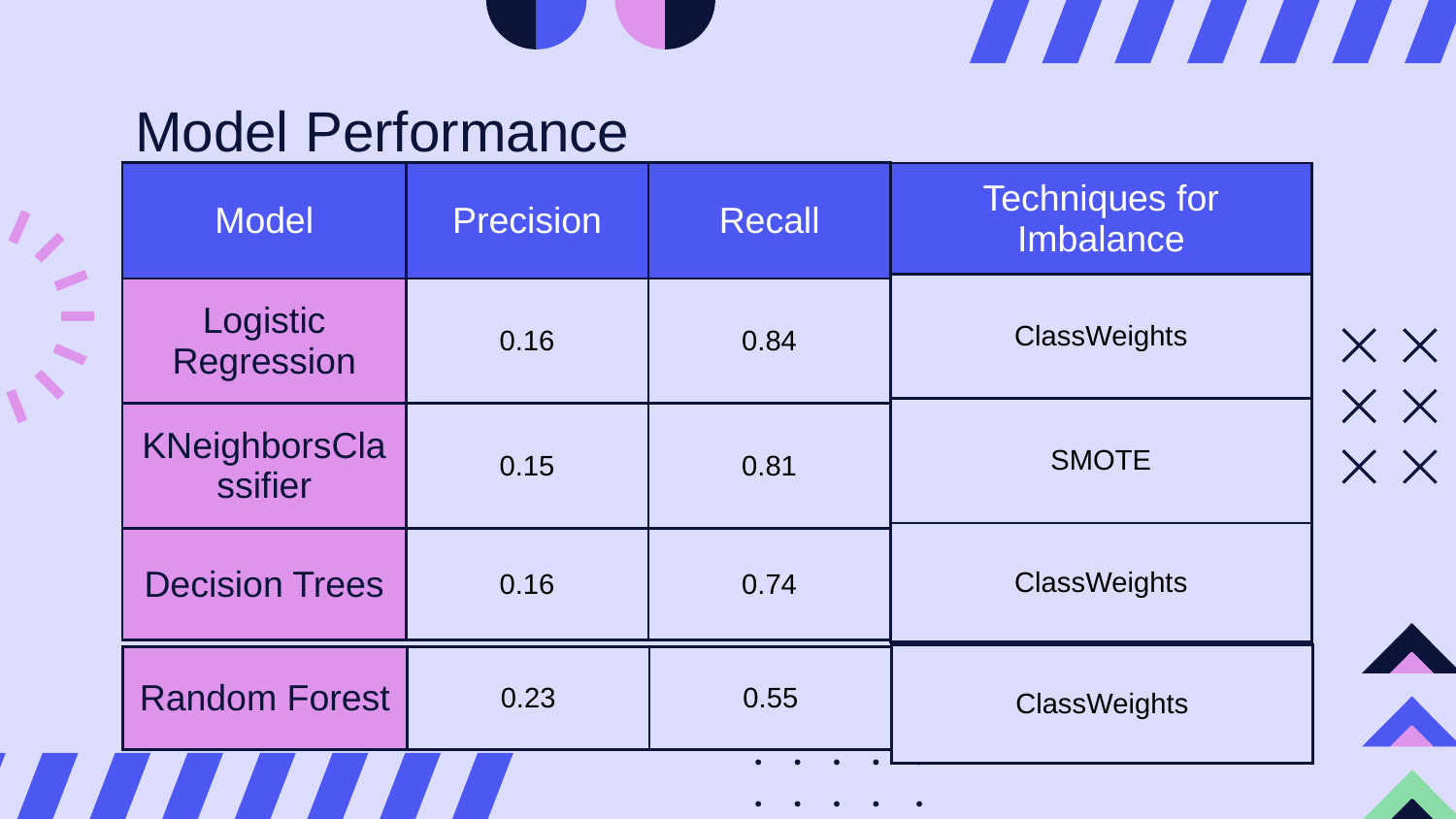

# Model Performance
| Model | Precision | Recall |
| --- | --- | --- |
| Logistic Regression | 0.16 | 0.84 |
| KNeighborsClassifier | 0.15 | 0.81 |
| Decision Trees | 0.16 | 0.74 |
| Techniques for Imbalance |
| --- |
| ClassWeights |
| SMOTE |
| ClassWeights |

| ClassWeights |
| --- |
| Random Forest | 0.23 | 0.55 |
| --- | --- | --- |